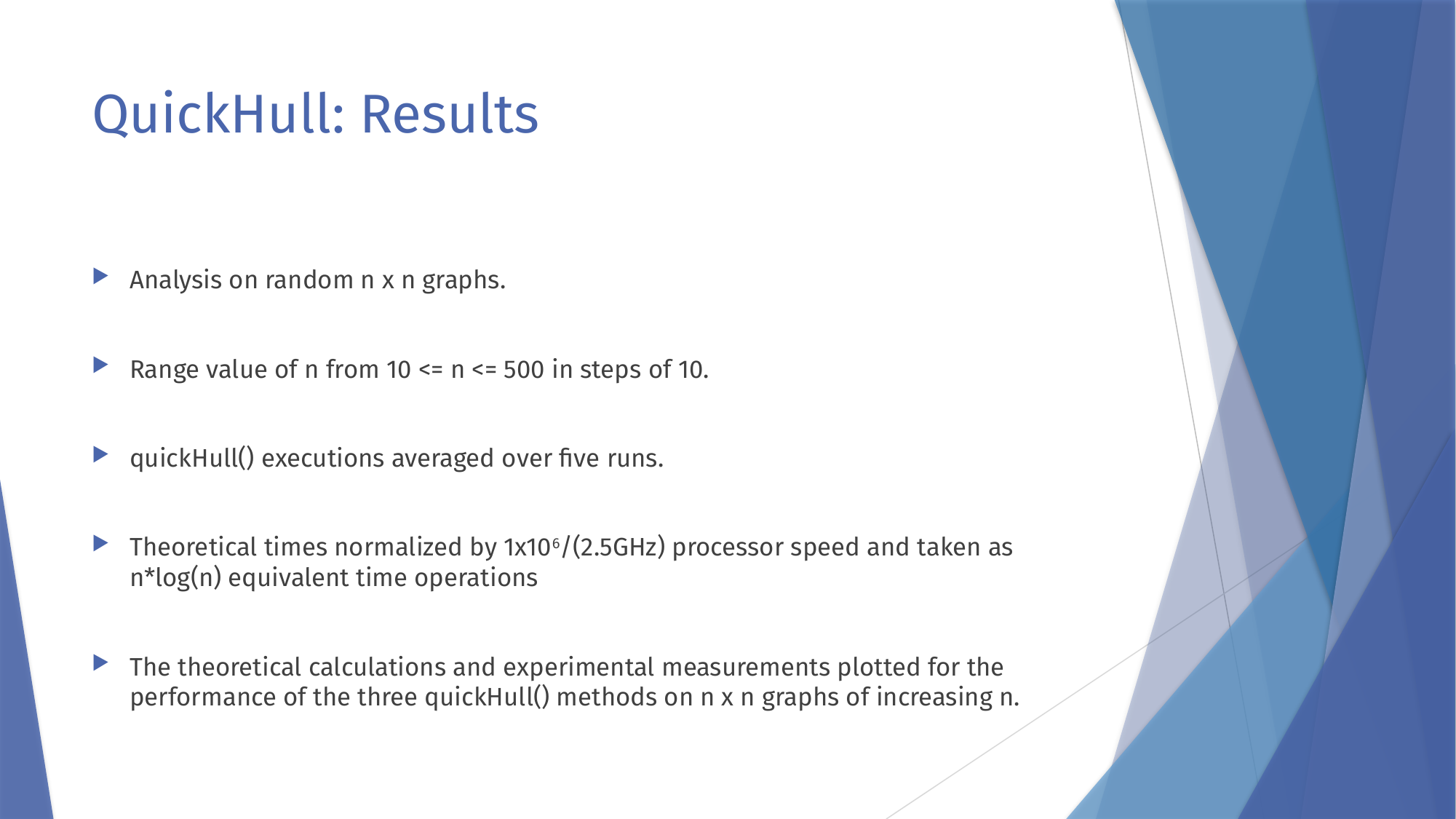

# QuickHull: Results
Analysis on random n x n graphs.

Range value of n from 10 <= n <= 500 in steps of 10.

quickHull() executions averaged over five runs.

Theoretical times normalized by 1x106/(2.5GHz) processor speed and taken as n*log(n) equivalent time operations

The theoretical calculations and experimental measurements plotted for the performance of the three quickHull() methods on n x n graphs of increasing n.